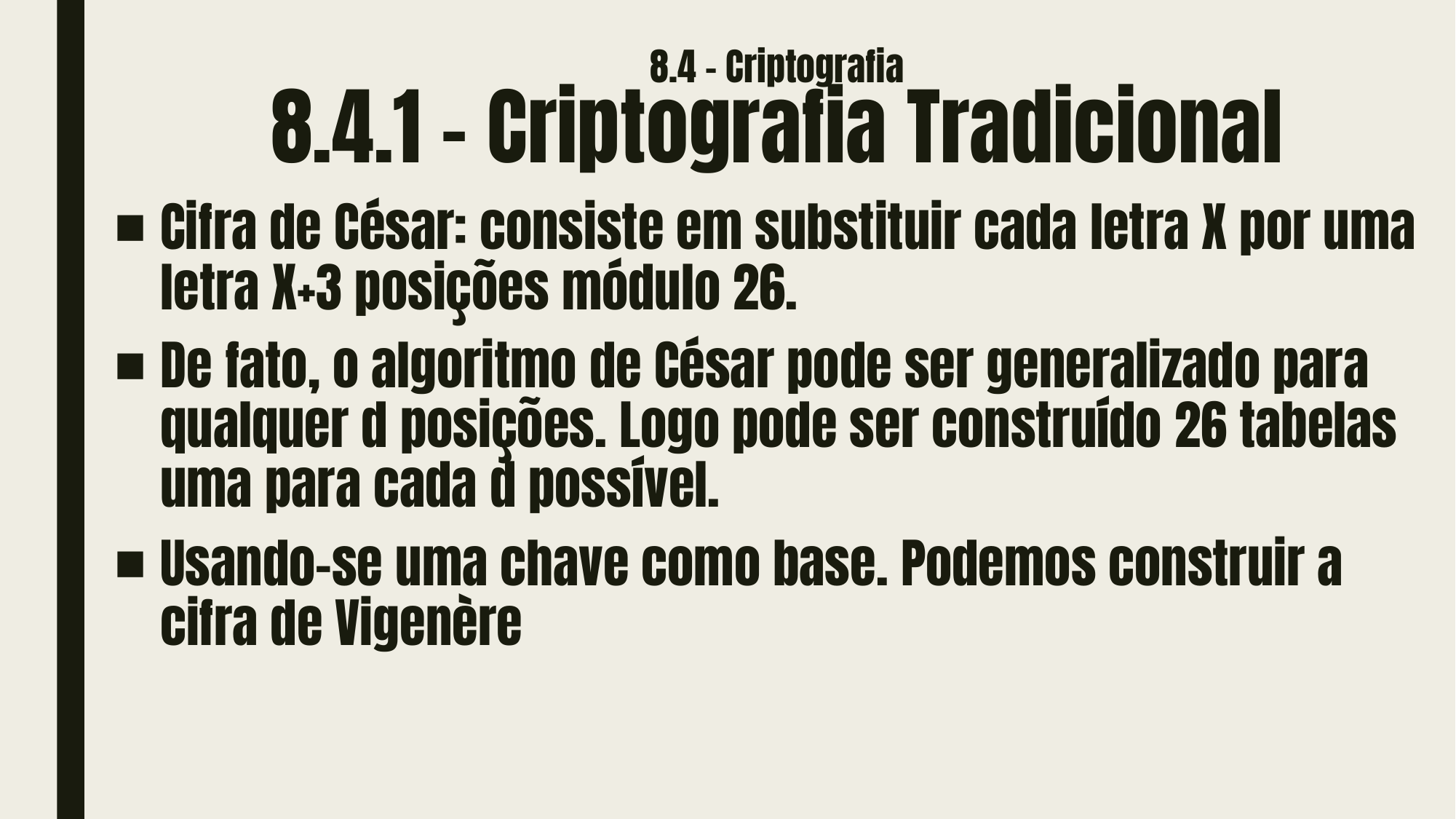

# 8.4 - Criptografia 8.4.1 - Criptografia Tradicional
Cifra de César: consiste em substituir cada letra X por uma letra X+3 posições módulo 26.
De fato, o algoritmo de César pode ser generalizado para qualquer d posições. Logo pode ser construído 26 tabelas uma para cada d possível.
Usando-se uma chave como base. Podemos construir a cifra de Vigenère